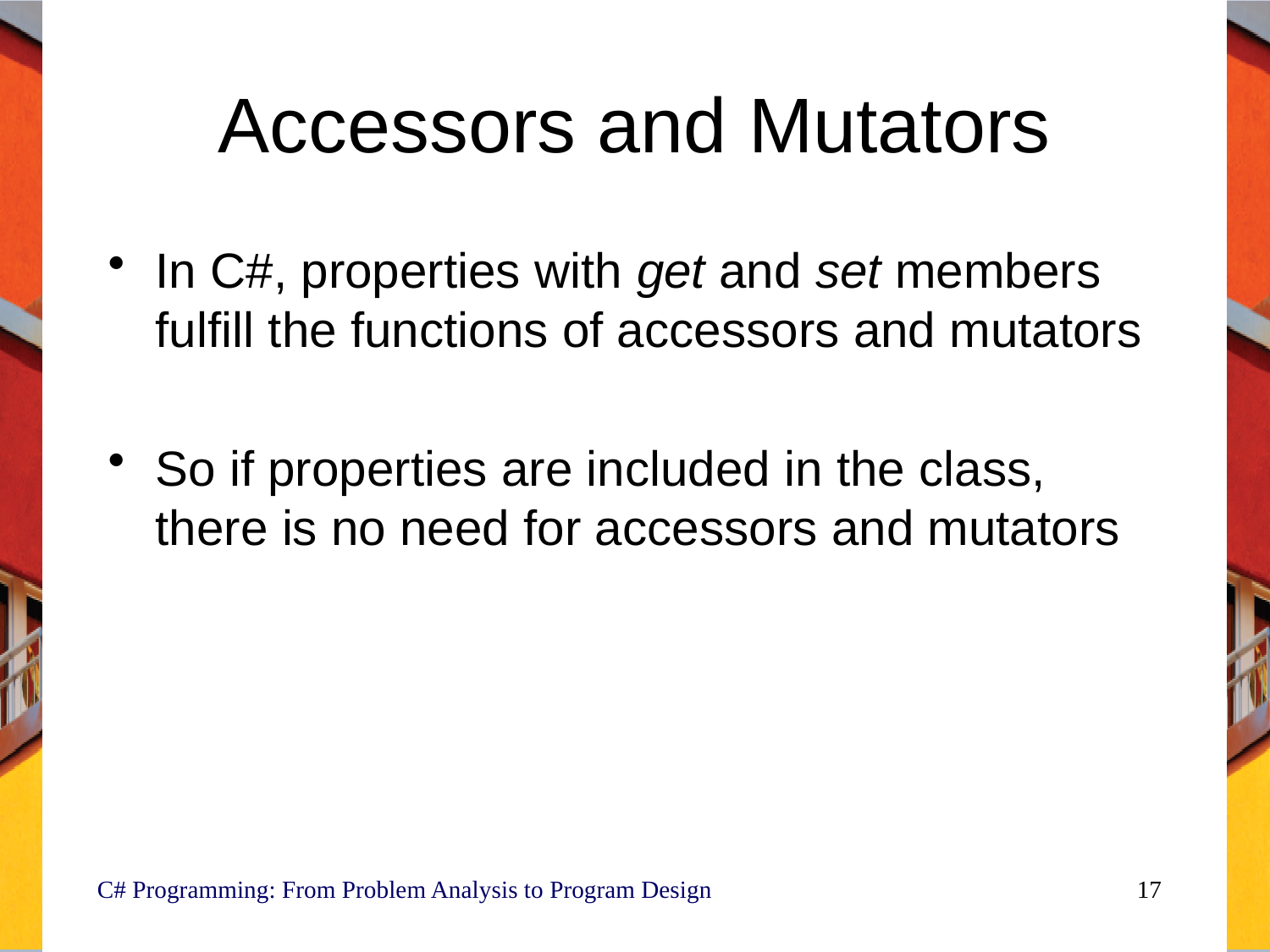

# Accessors and Mutators
In C#, properties with get and set members fulfill the functions of accessors and mutators

So if properties are included in the class, there is no need for accessors and mutators
C# Programming: From Problem Analysis to Program Design

17